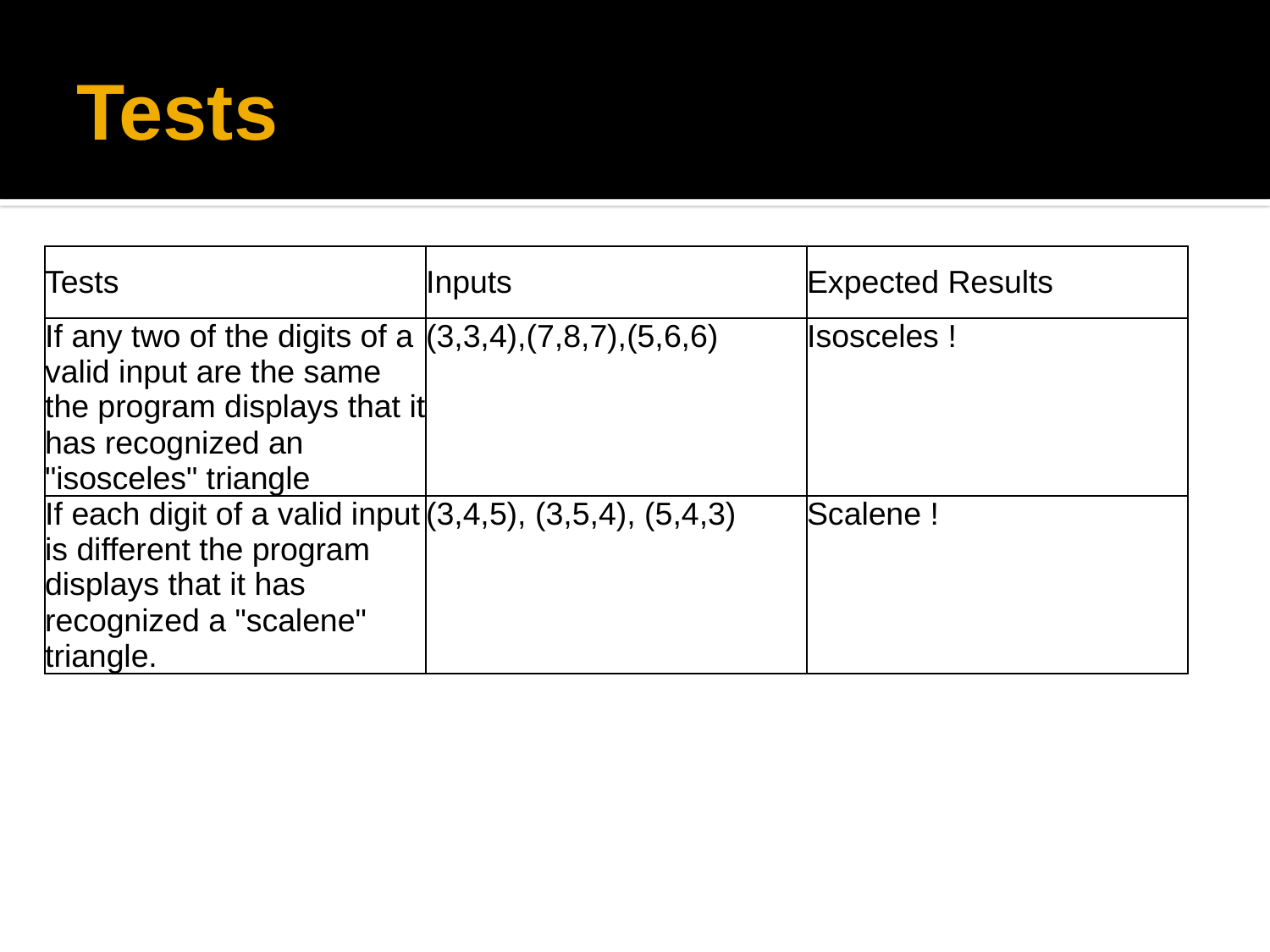

# Tests
| Tests | Inputs | Expected Results |
| --- | --- | --- |
| If any two of the digits of a valid input are the same the program displays that it has recognized an "isosceles" triangle | (3,3,4),(7,8,7),(5,6,6) | Isosceles ! |
| If each digit of a valid input is different the program displays that it has recognized a "scalene" triangle. | (3,4,5), (3,5,4), (5,4,3) | Scalene ! |